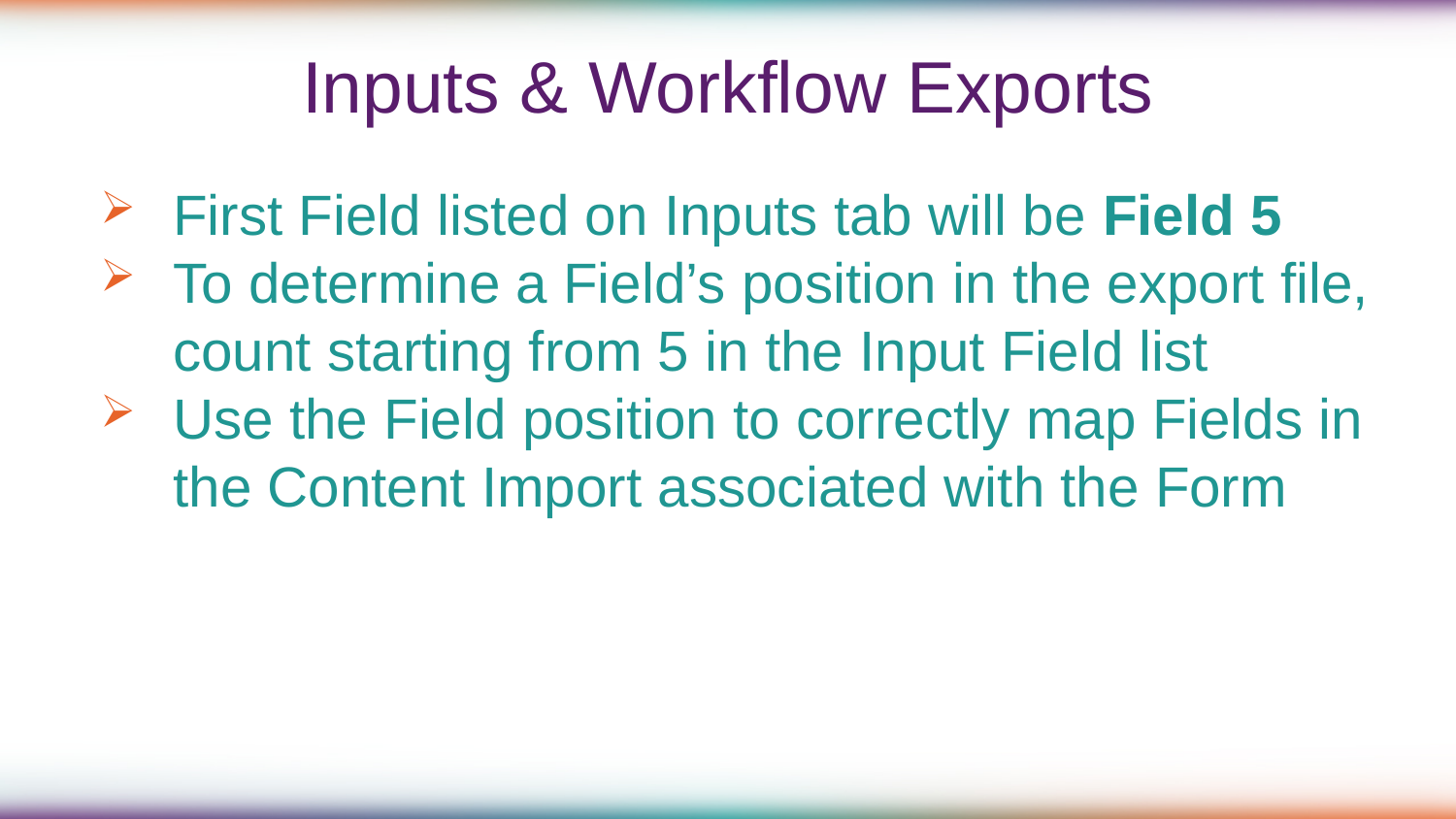

Inputs & Workflow Exports
First Field listed on Inputs tab will be Field 5
To determine a Field’s position in the export file, count starting from 5 in the Input Field list
Use the Field position to correctly map Fields in the Content Import associated with the Form